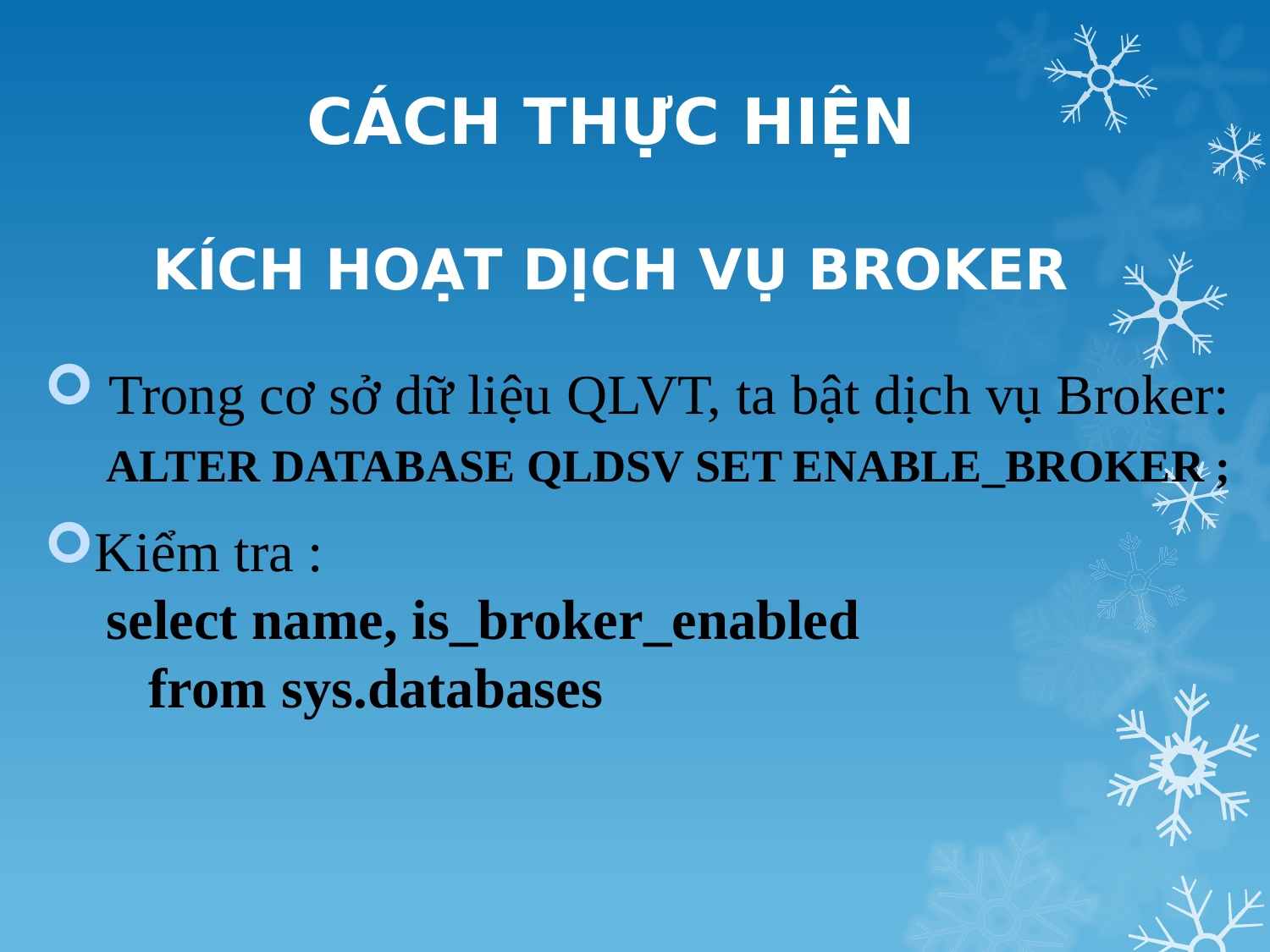

# CÁCH THỰC HIỆN KÍCH HOẠT DỊCH VỤ BROKER
 Trong cơ sở dữ liệu QLVT, ta bật dịch vụ Broker:
 ALTER DATABASE QLDSV SET ENABLE_BROKER ;
Kiểm tra :
 select name, is_broker_enabled
    from sys.databases